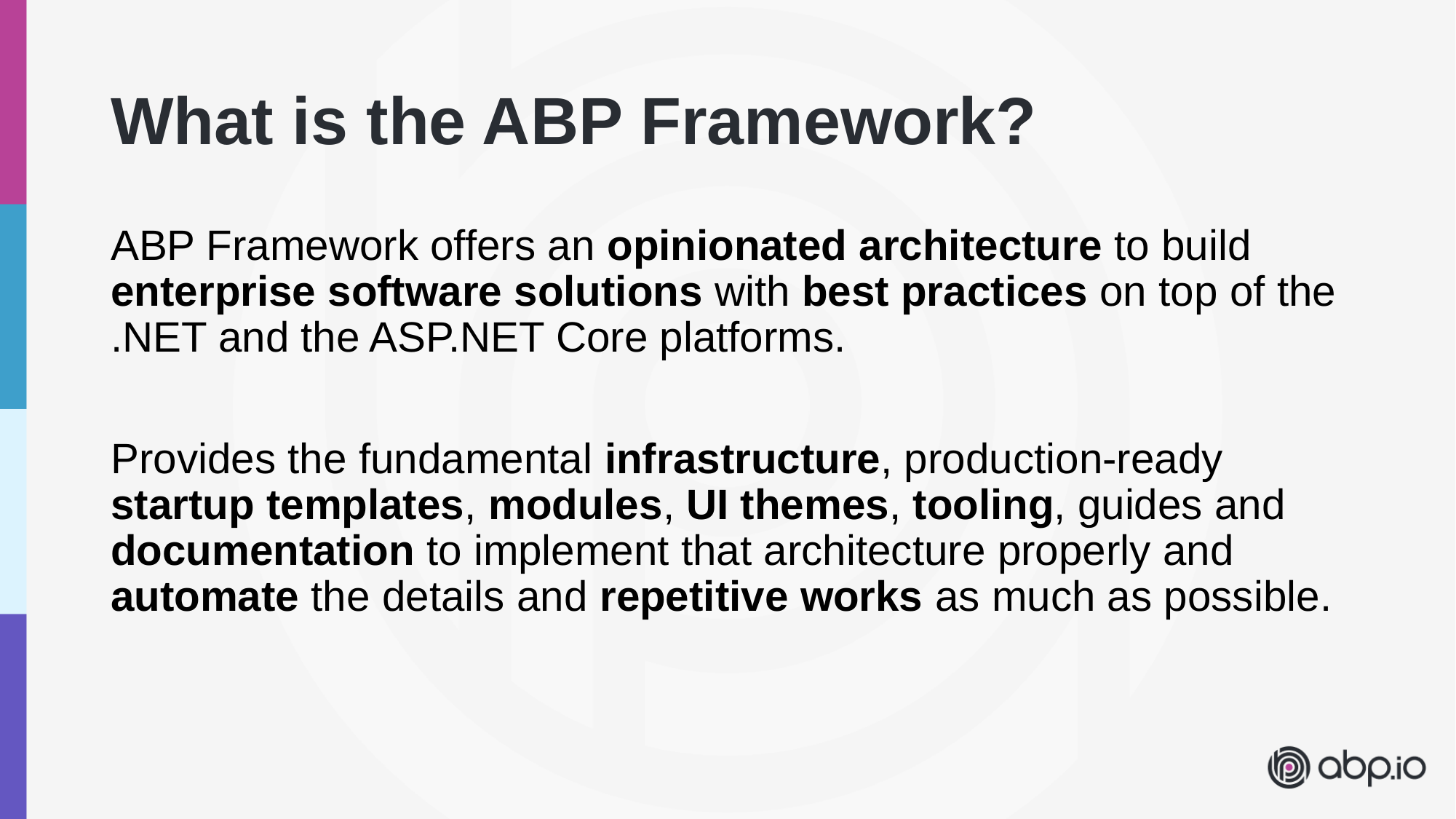

# What is the ABP Framework?
ABP Framework offers an opinionated architecture to build enterprise software solutions with best practices on top of the .NET and the ASP.NET Core platforms.

Provides the fundamental infrastructure, production-ready startup templates, modules, UI themes, tooling, guides and documentation to implement that architecture properly and automate the details and repetitive works as much as possible.